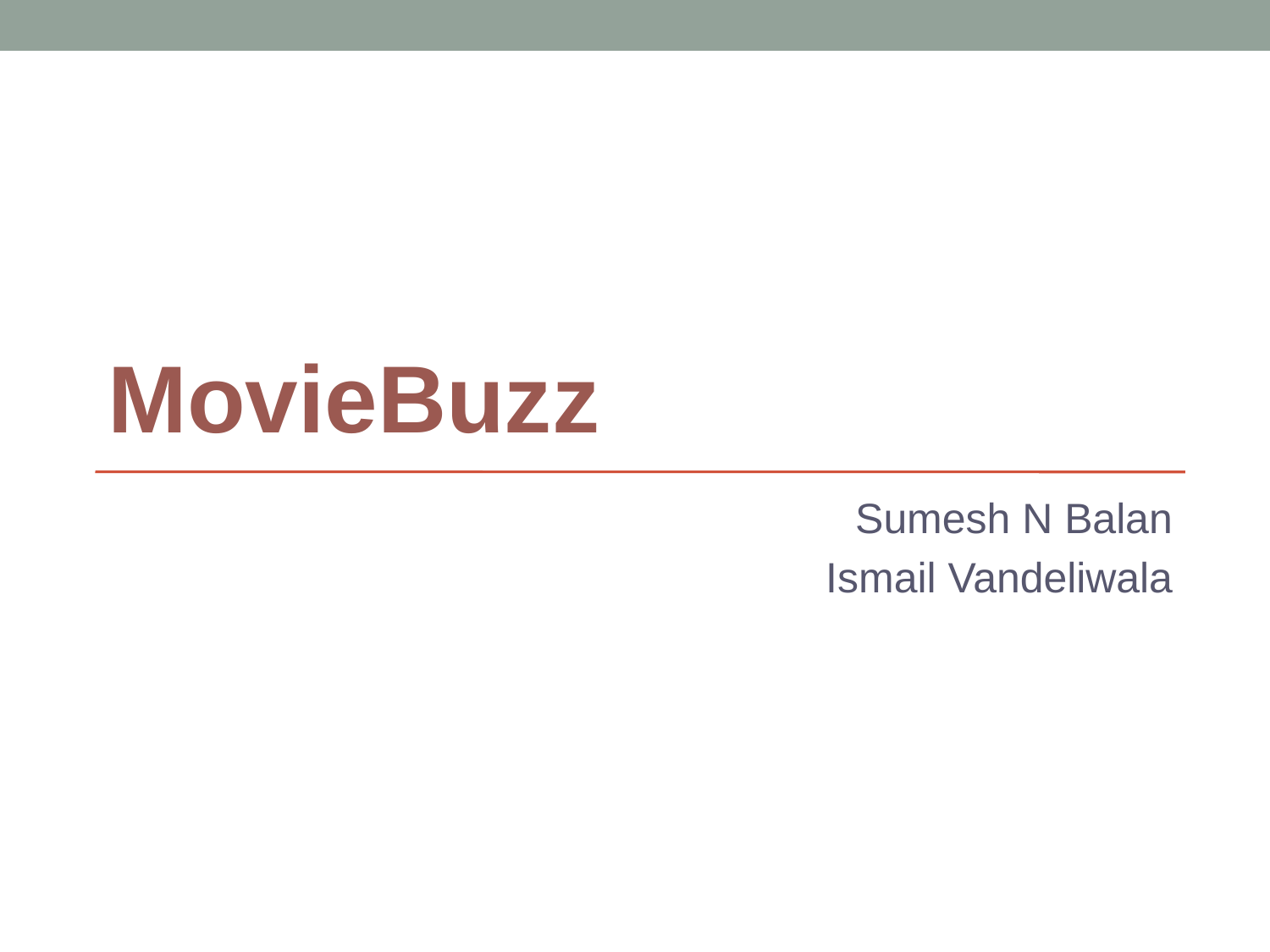

# MovieBuzz
Sumesh N Balan
Ismail Vandeliwala